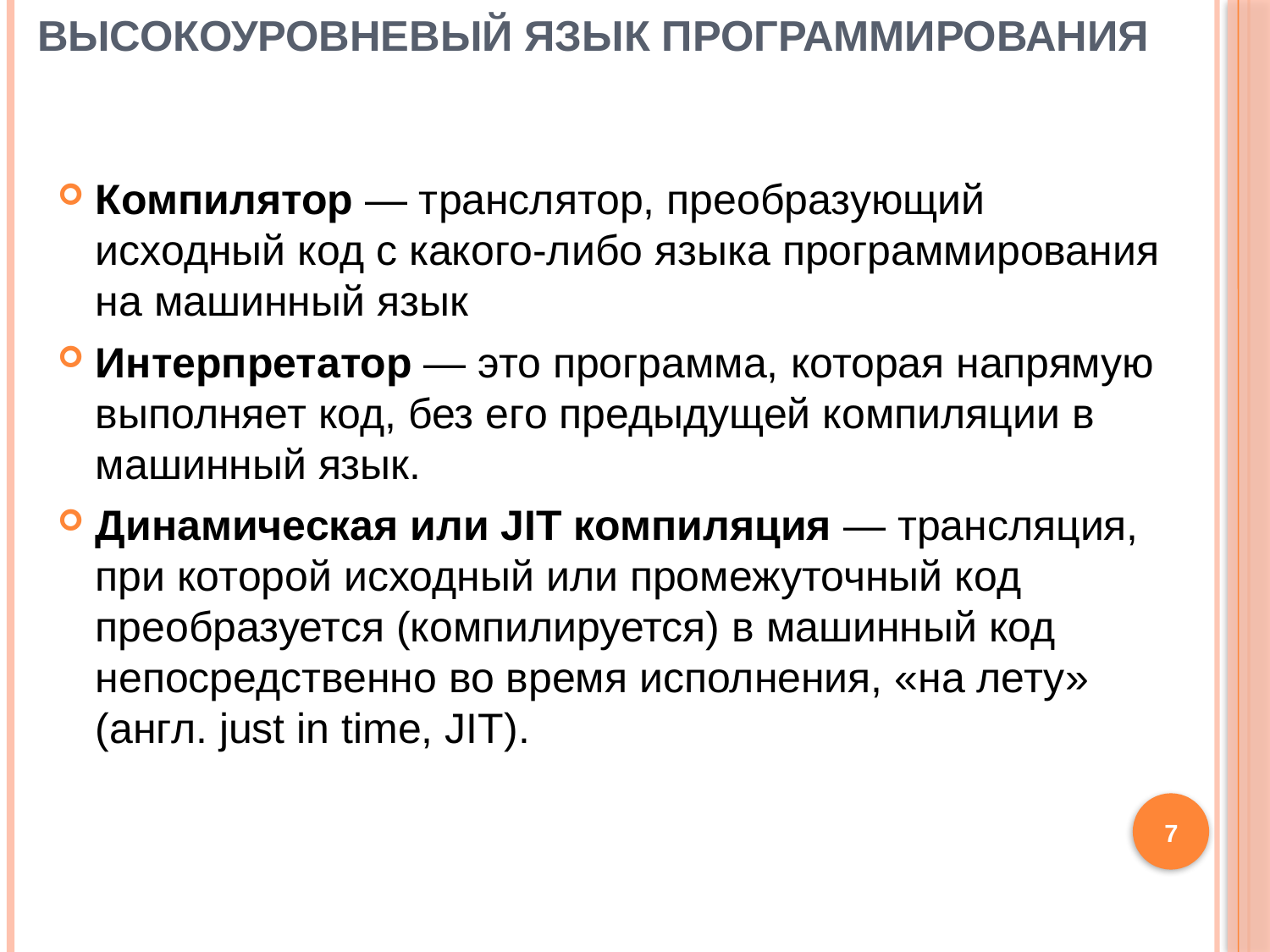

# Высокоуровневый язык программирования
Компилятор — транслятор, преобразующий исходный код с какого-либо языка программирования на машинный язык
Интерпретатор — это программа, которая напрямую выполняет код, без его предыдущей компиляции в машинный язык.
Динамическая или JIT компиляция — трансляция, при которой исходный или промежуточный код преобразуется (компилируется) в машинный код непосредственно во время исполнения, «на лету» (англ. just in time, JIT).
7